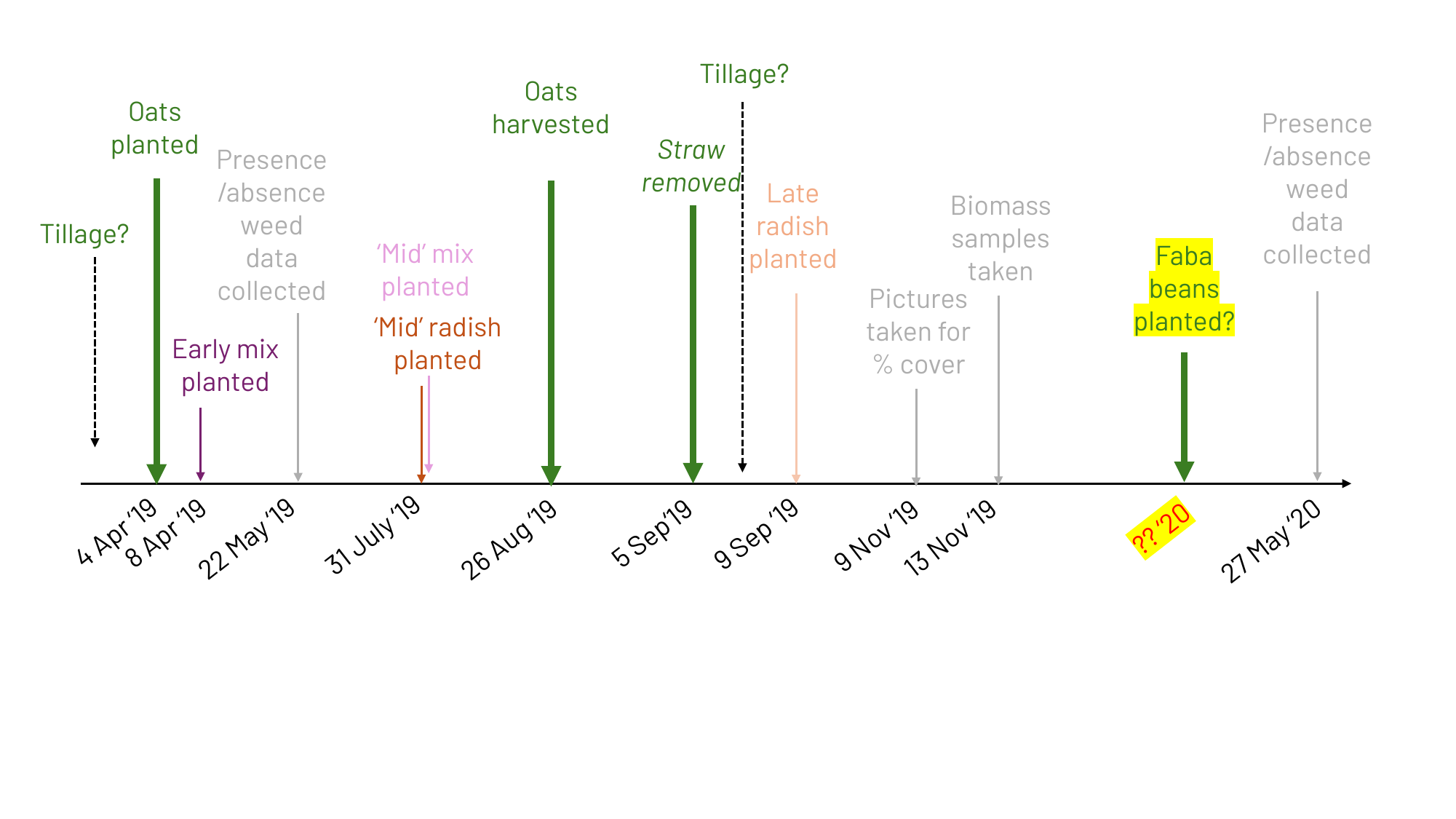

Tillage?
Oats harvested
Oats
planted
Presence/absence weed data collected
Straw removed
Presence/absence weed data collected
Late radish planted
Biomass samples taken
Tillage?
‘Mid’ mix planted
Faba beans planted?
Pictures taken for % cover
‘Mid’ radish planted
Early mix planted
?? ‘20
4 Apr ‘19
8 Apr ‘19
5 Sep‘19
9 Sep ‘19
9 Nov ‘19
31 July ‘19
13 Nov ‘19
22 May ‘19
26 Aug ‘19
27 May ‘20